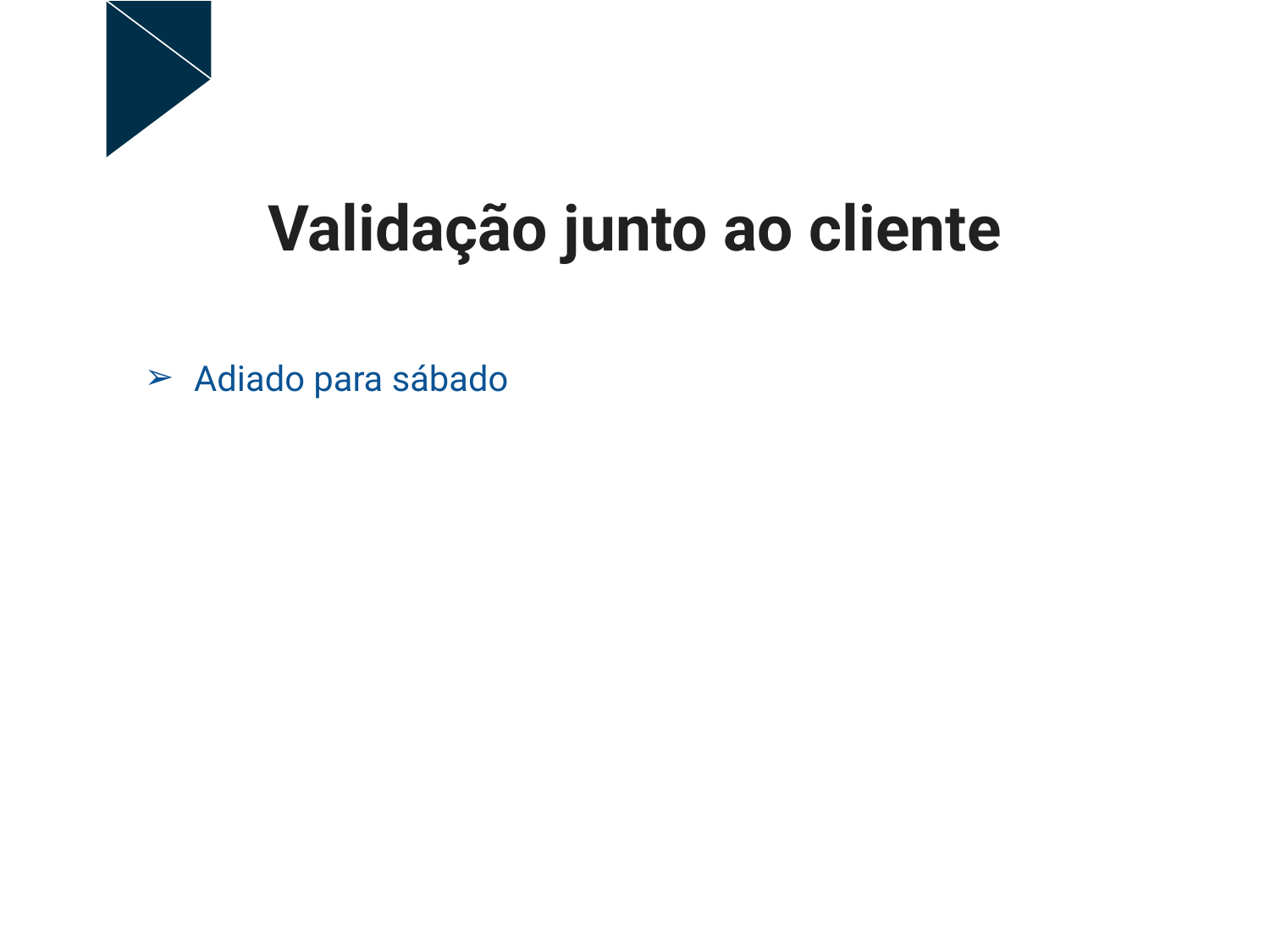

# Validação junto ao cliente

Adiado para sábado